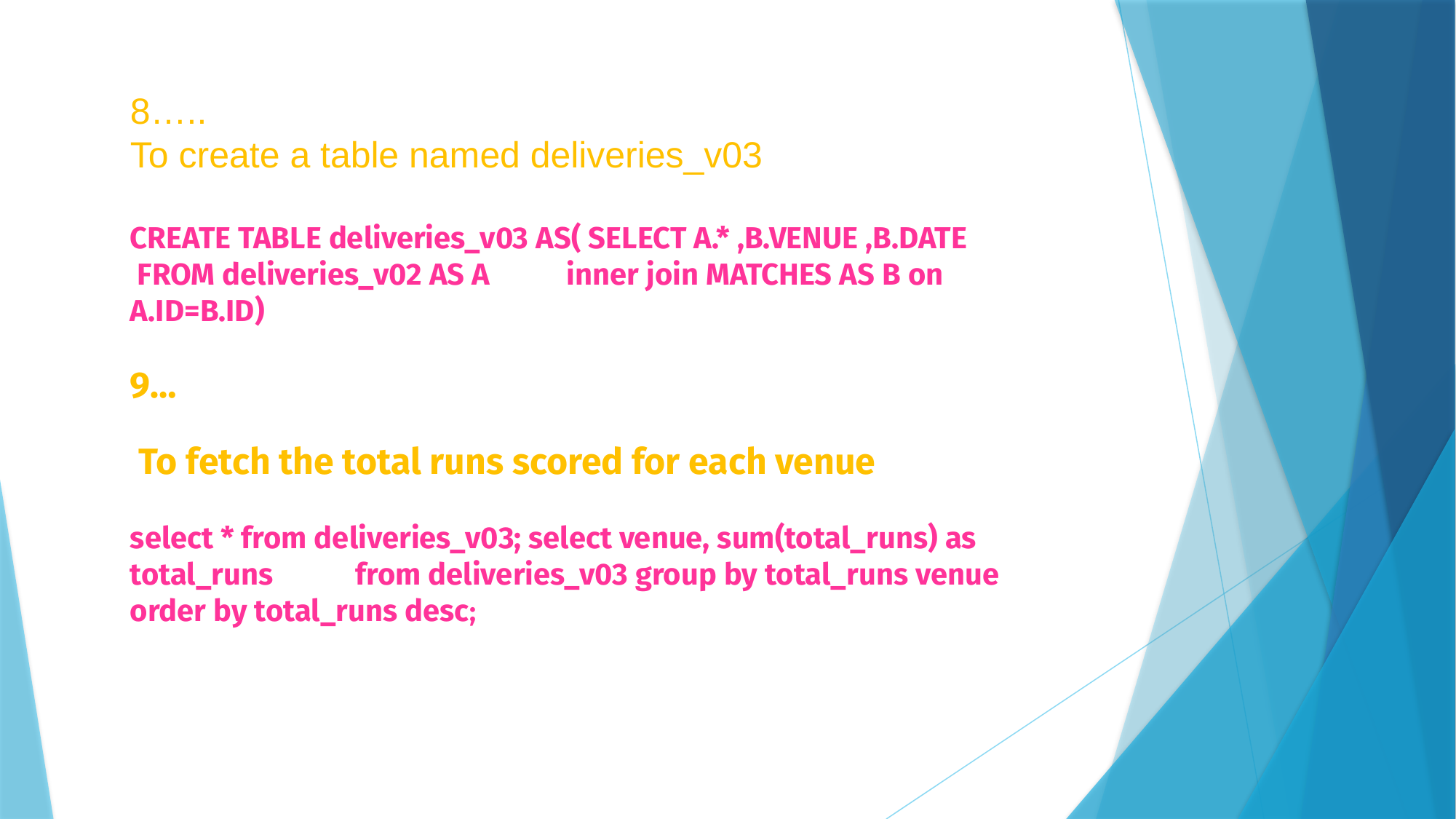

8…..
To create a table named deliveries_v03

CREATE TABLE deliveries_v03 AS( SELECT A.* ,B.VENUE ,B.DATE  FROM deliveries_v02 AS A 	inner join MATCHES AS B on A.ID=B.ID)

9…

 To fetch the total runs scored for each venue

select * from deliveries_v03; select venue, sum(total_runs) as total_runs	 from deliveries_v03 group by total_runs venue order by total_runs desc;